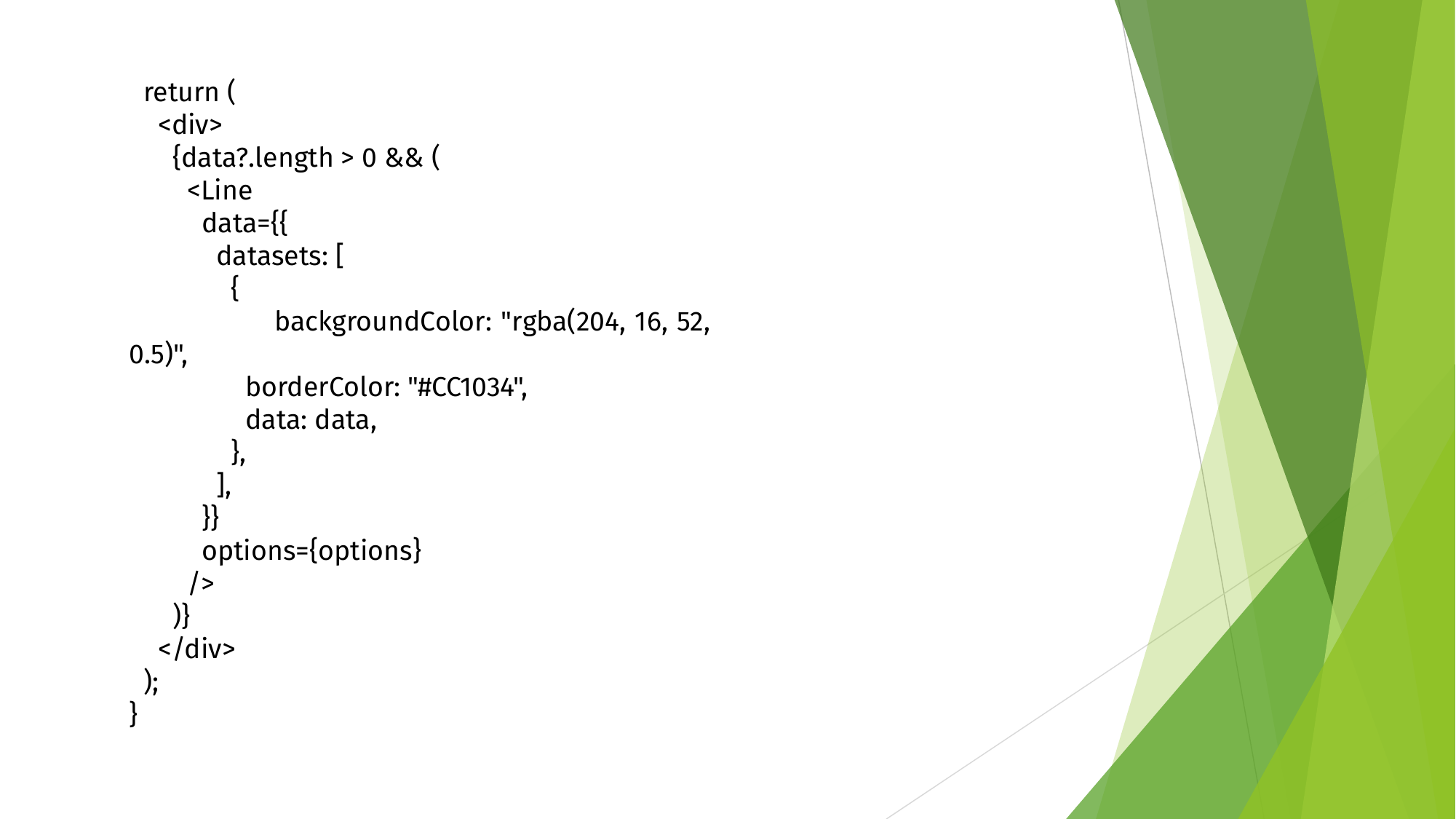

return (
    <div>
      {data?.length > 0 && (
        <Line
          data={{
            datasets: [
              {
                backgroundColor: "rgba(204, 16, 52, 0.5)",
                borderColor: "#CC1034",
                data: data,
              },
            ],
          }}
          options={options}
        />
      )}
    </div>
  );
}